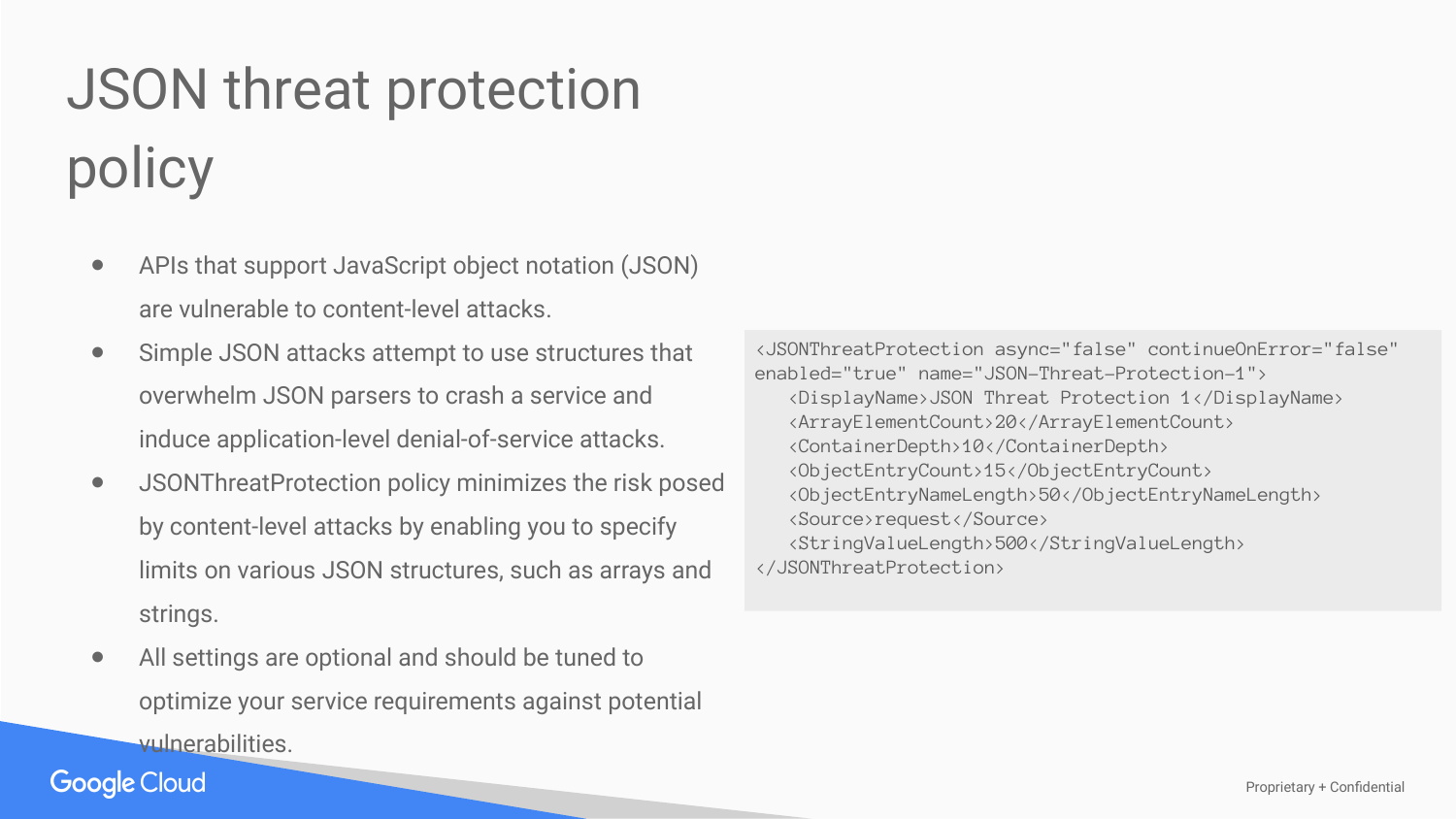

JSON threat protection policy
APIs that support JavaScript object notation (JSON) are vulnerable to content-level attacks.
Simple JSON attacks attempt to use structures that overwhelm JSON parsers to crash a service and induce application-level denial-of-service attacks.
JSONThreatProtection policy minimizes the risk posed by content-level attacks by enabling you to specify limits on various JSON structures, such as arrays and strings.
All settings are optional and should be tuned to optimize your service requirements against potential vulnerabilities.

<JSONThreatProtection async="false" continueOnError="false" enabled="true" name="JSON-Threat-Protection-1">
   <DisplayName>JSON Threat Protection 1</DisplayName>
   <ArrayElementCount>20</ArrayElementCount>
   <ContainerDepth>10</ContainerDepth>
   <ObjectEntryCount>15</ObjectEntryCount>
   <ObjectEntryNameLength>50</ObjectEntryNameLength>
   <Source>request</Source>
   <StringValueLength>500</StringValueLength>
</JSONThreatProtection>